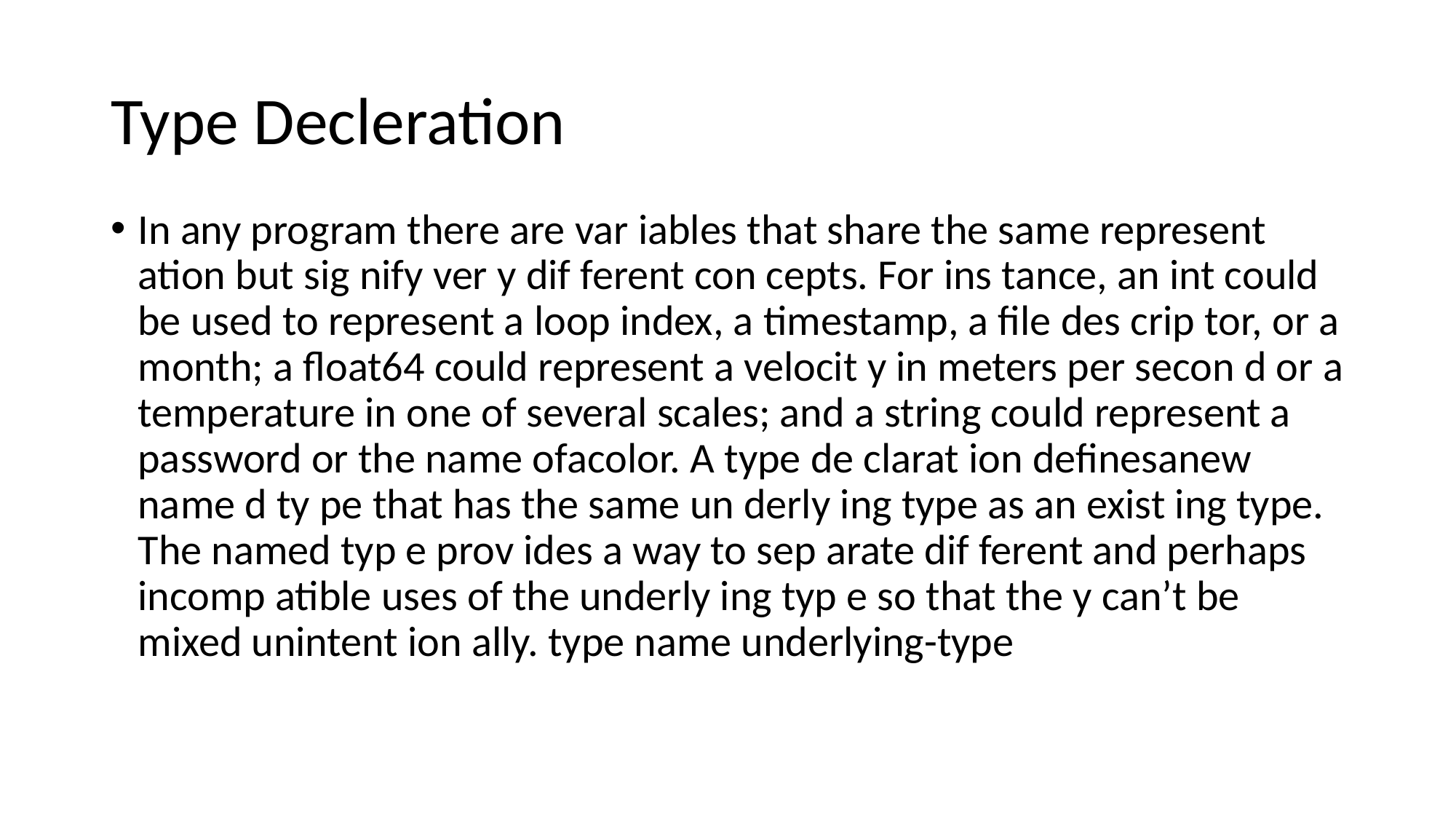

# Type Decleration
In any program there are var iables that share the same represent ation but sig nify ver y dif ferent con cepts. For ins tance, an int could be used to represent a loop index, a timestamp, a file des crip tor, or a month; a float64 could represent a velocit y in meters per secon d or a temperature in one of several scales; and a string could represent a password or the name ofacolor. A type de clarat ion definesanew name d ty pe that has the same un derly ing type as an exist ing type. The named typ e prov ides a way to sep arate dif ferent and perhaps incomp atible uses of the underly ing typ e so that the y can’t be mixed unintent ion ally. type name underlying-type